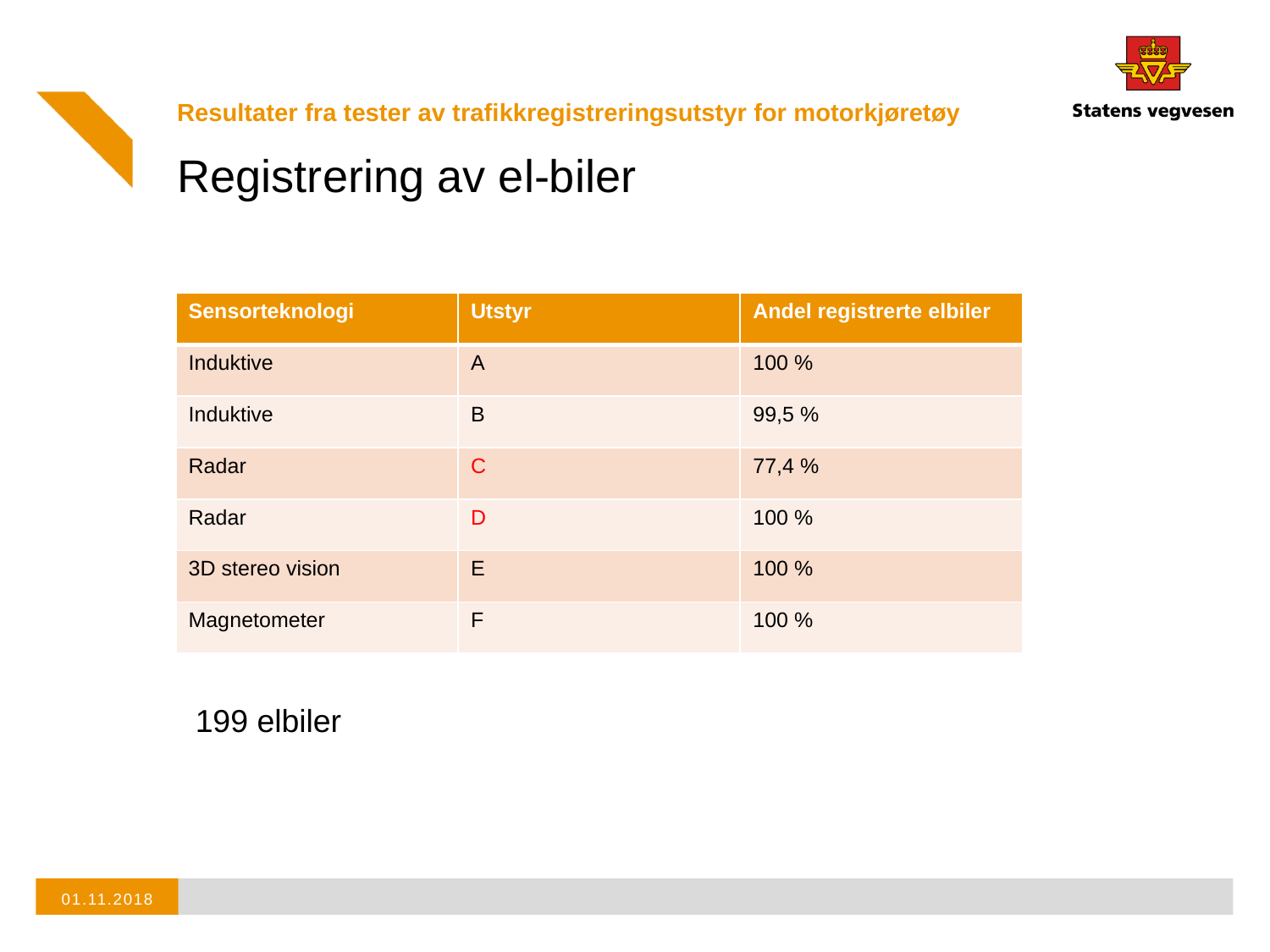

Resultater fra tester av trafikkregistreringsutstyr for motorkjøretøy

# Registrering av el-biler
| Sensorteknologi | Utstyr | Andel registrerte elbiler |
| --- | --- | --- |
| Induktive | A | 100 % |
| Induktive | B | 99,5 % |
| Radar | C | 77,4 % |
| Radar | D | 100 % |
| 3D stereo vision | E | 100 % |
| Magnetometer | F | 100 % |
199 elbiler
01.11.2018